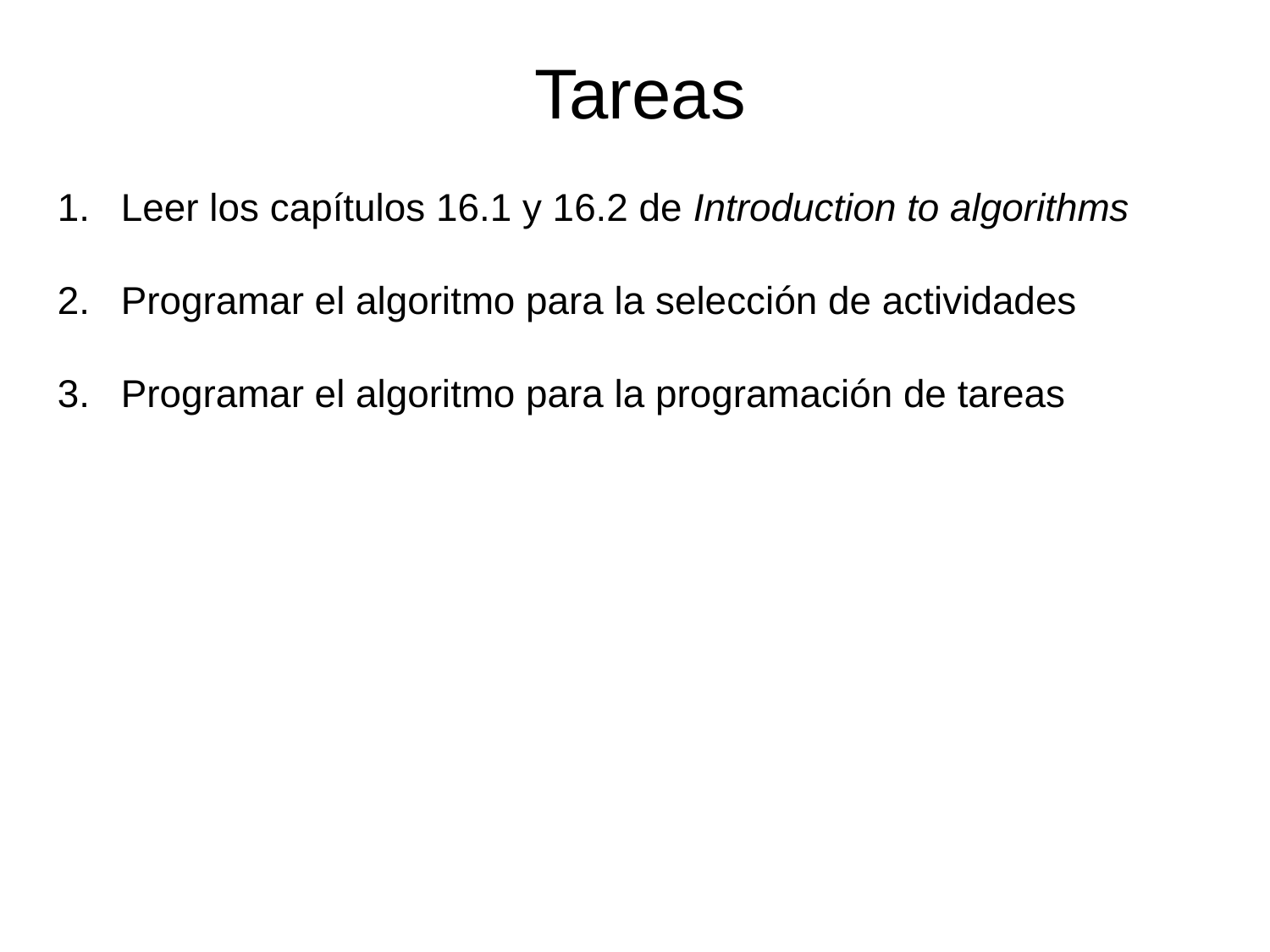

Tareas
Leer los capítulos 16.1 y 16.2 de Introduction to algorithms

Programar el algoritmo para la selección de actividades

Programar el algoritmo para la programación de tareas